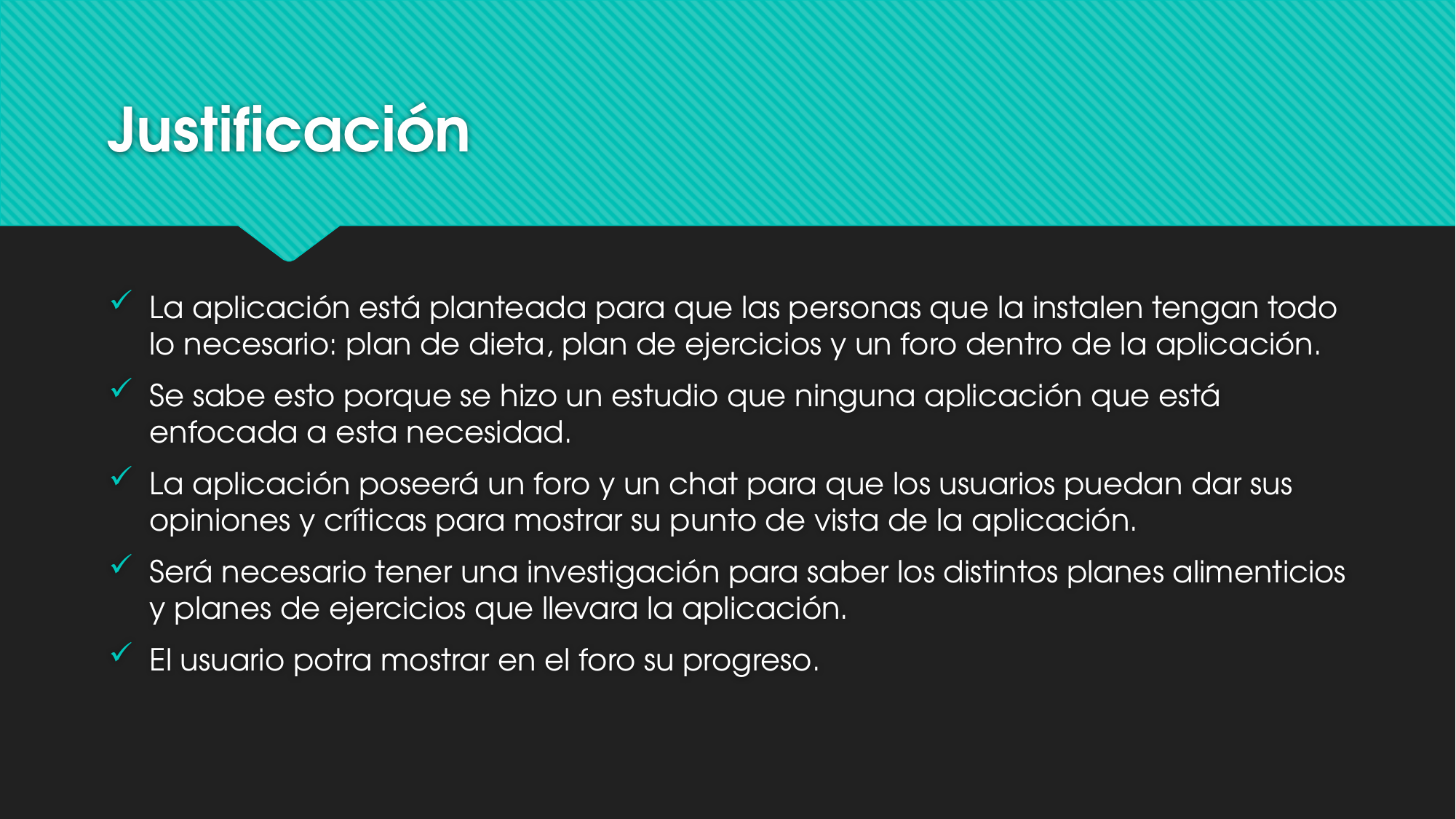

# Justificación
La aplicación está planteada para que las personas que la instalen tengan todo lo necesario: plan de dieta, plan de ejercicios y un foro dentro de la aplicación.
Se sabe esto porque se hizo un estudio que ninguna aplicación que está enfocada a esta necesidad.
La aplicación poseerá un foro y un chat para que los usuarios puedan dar sus opiniones y críticas para mostrar su punto de vista de la aplicación.
Será necesario tener una investigación para saber los distintos planes alimenticios y planes de ejercicios que llevara la aplicación.
El usuario potra mostrar en el foro su progreso.